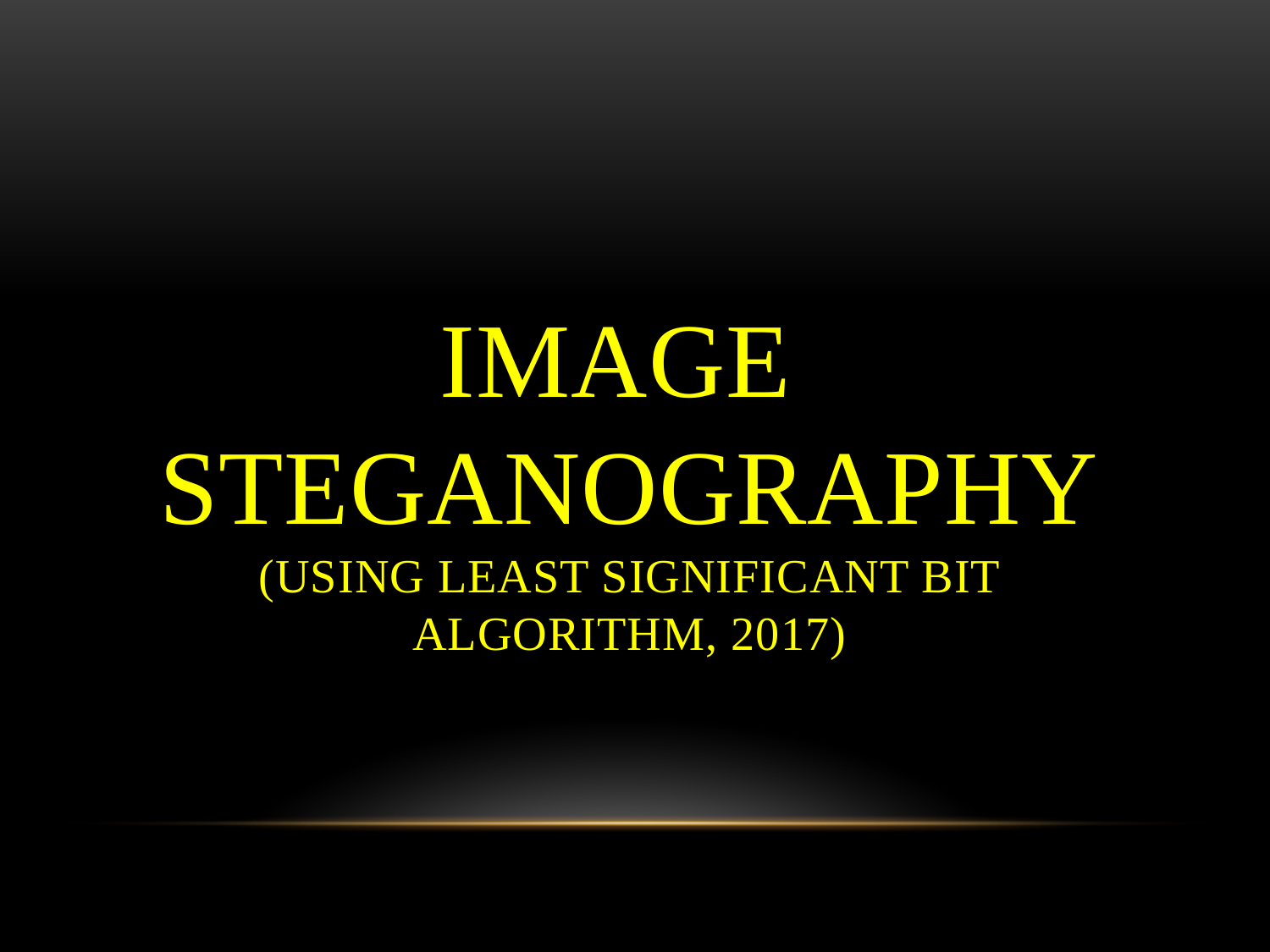

# IMAGE STEGANOGRAPHY (Using least significant bit algorithm, 2017)